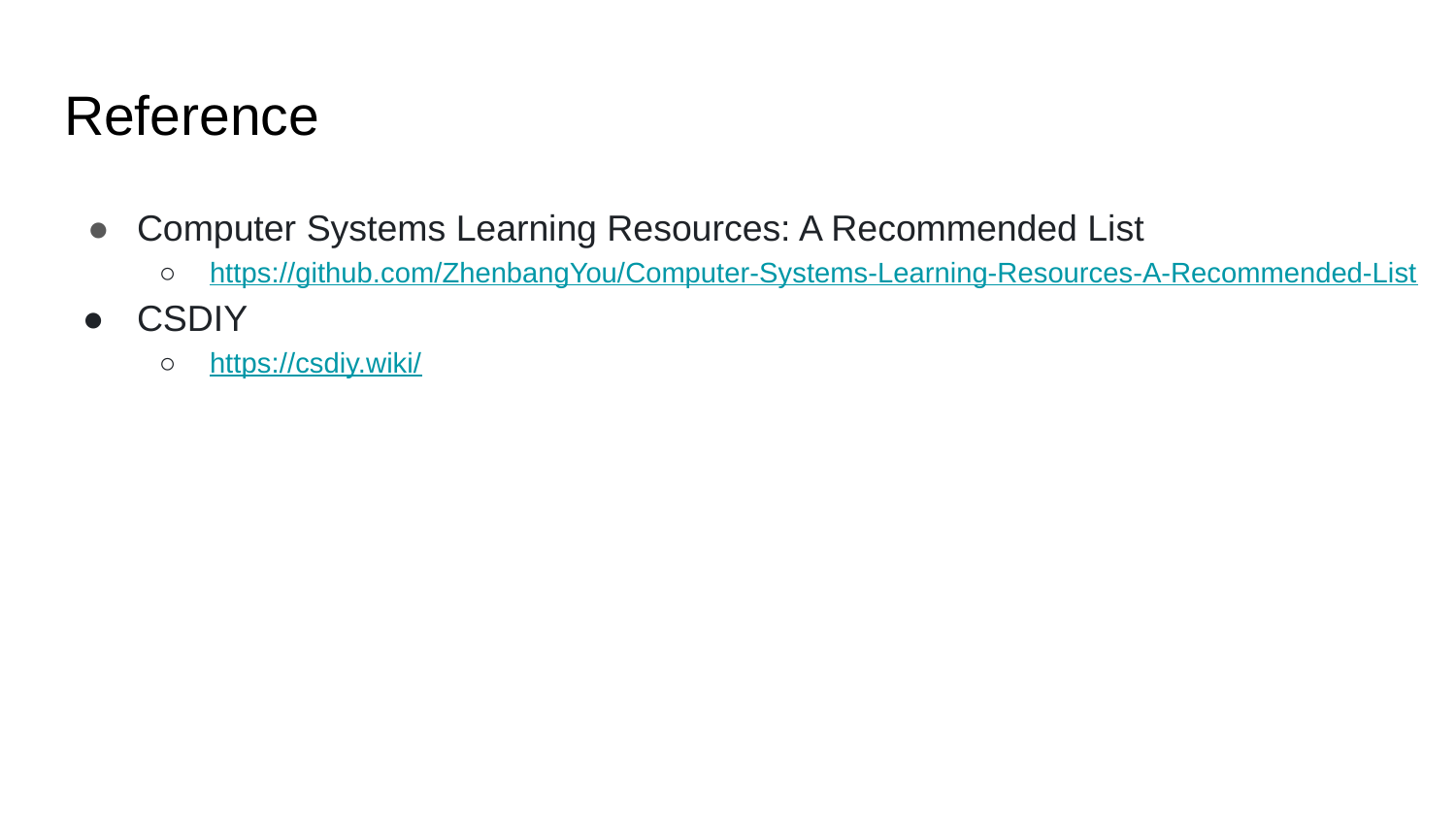

# Reference
Computer Systems Learning Resources: A Recommended List
https://github.com/ZhenbangYou/Computer-Systems-Learning-Resources-A-Recommended-List
CSDIY
https://csdiy.wiki/